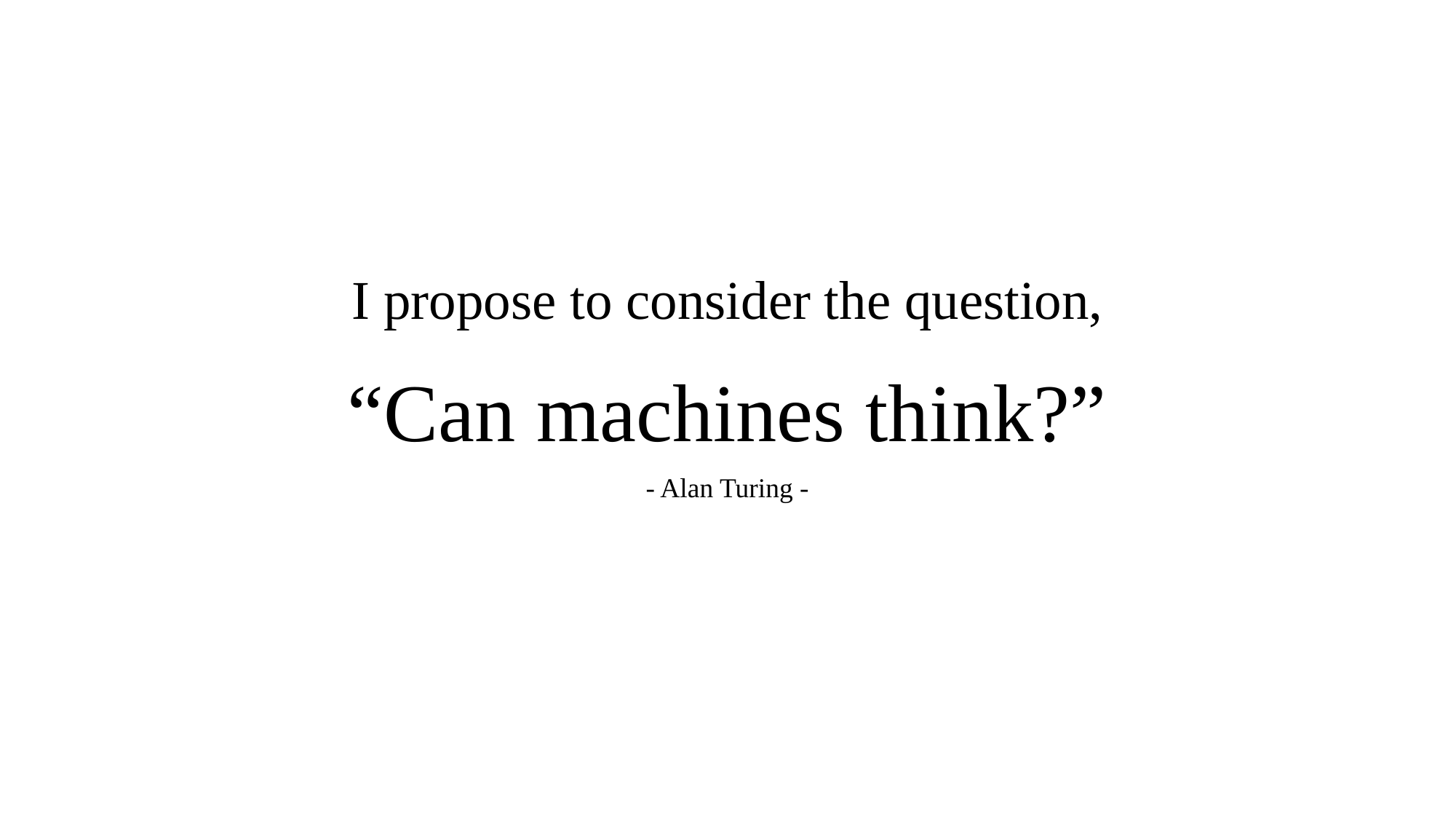

I propose to consider the question,
“Can machines think?”
- Alan Turing -